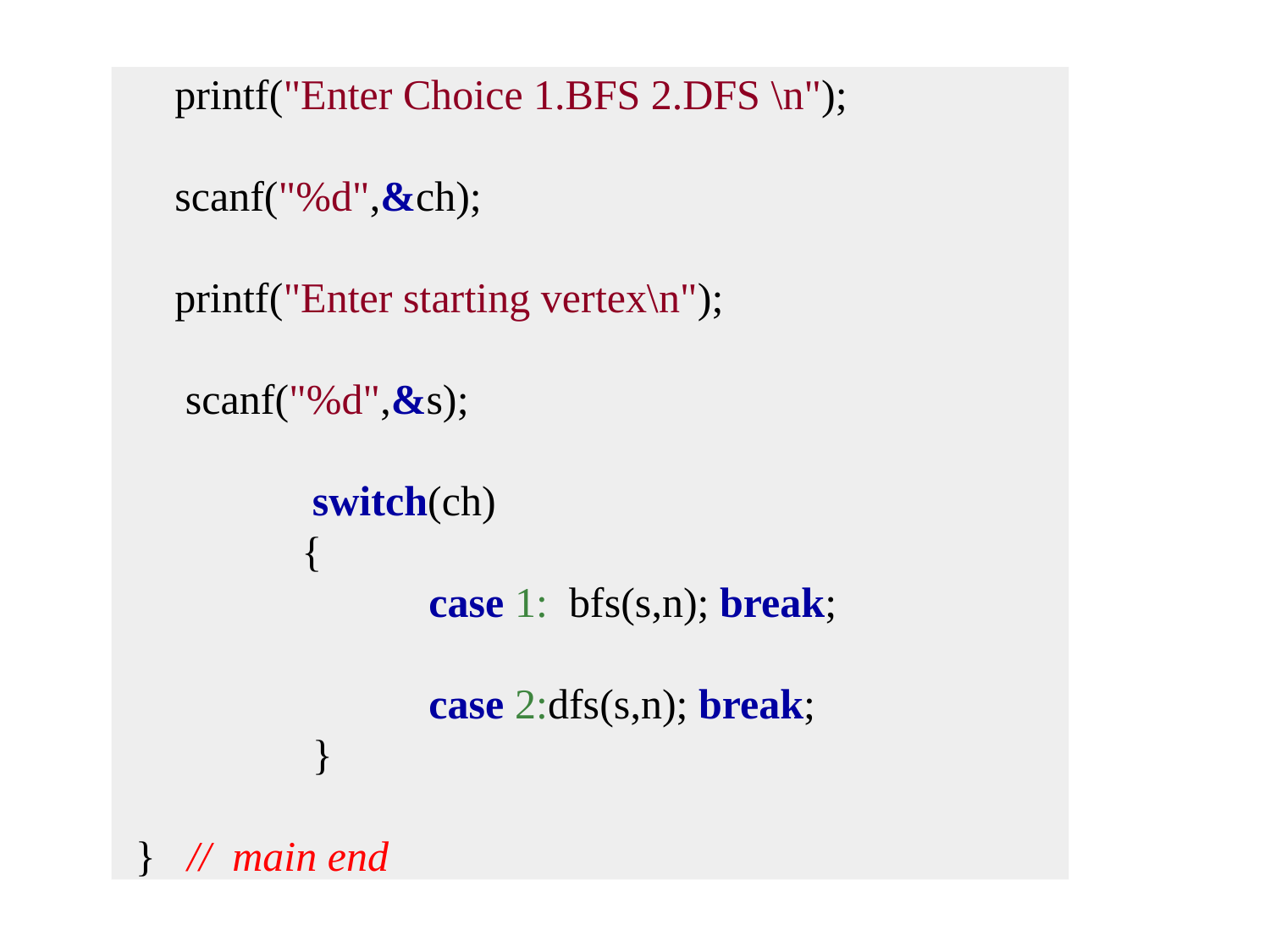

printf("Enter Choice 1.BFS 2.DFS \n");

scanf("%d",&ch);

printf("Enter starting vertex\n");

 scanf("%d",&s);

	 switch(ch)
	{
 		case 1:  bfs(s,n); break;

		case 2:dfs(s,n); break;
	 }

   }   //  main end